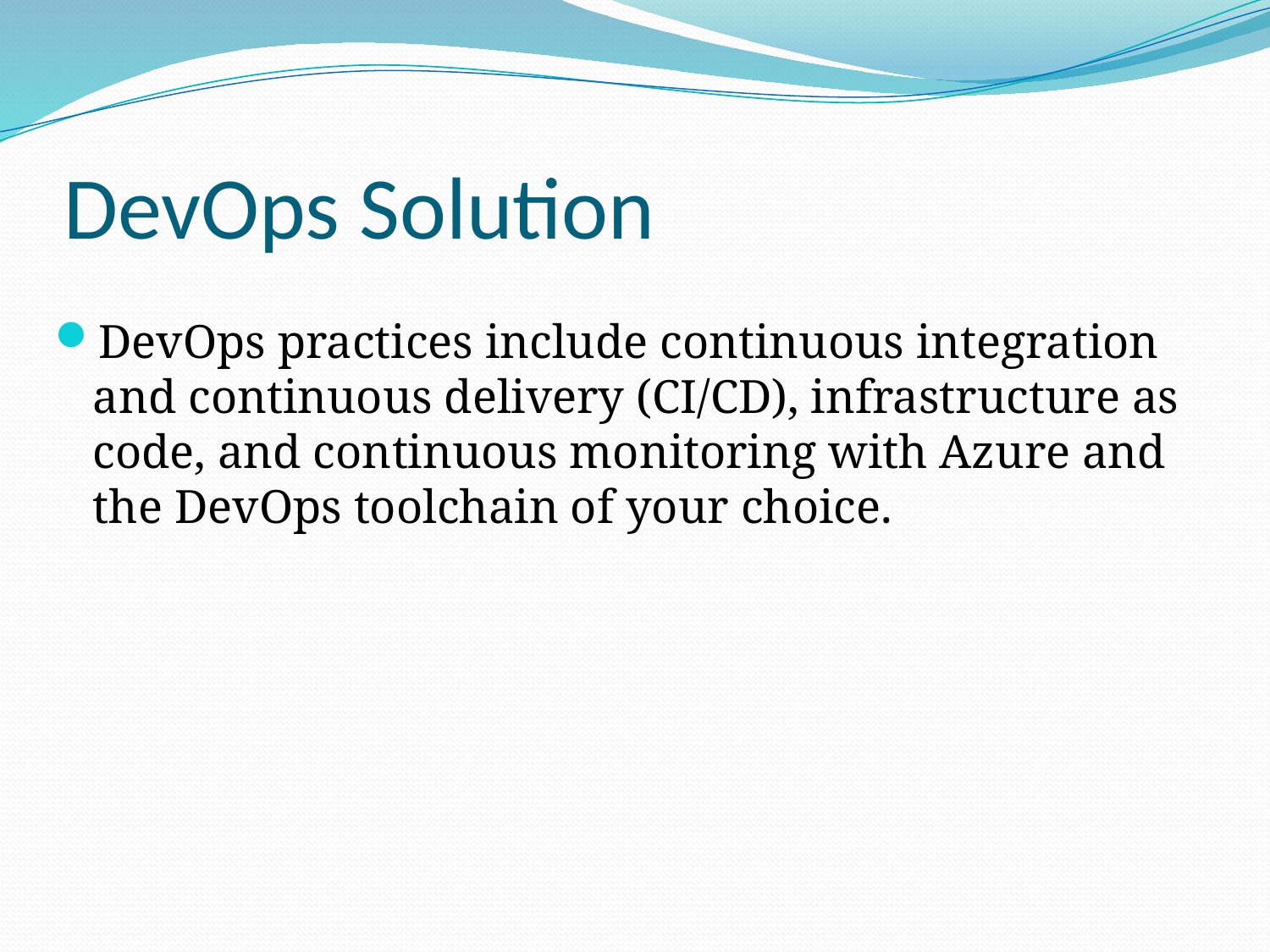

# DevOps Solution
DevOps practices include continuous integration and continuous delivery (CI/CD), infrastructure as code, and continuous monitoring with Azure and the DevOps toolchain of your choice.